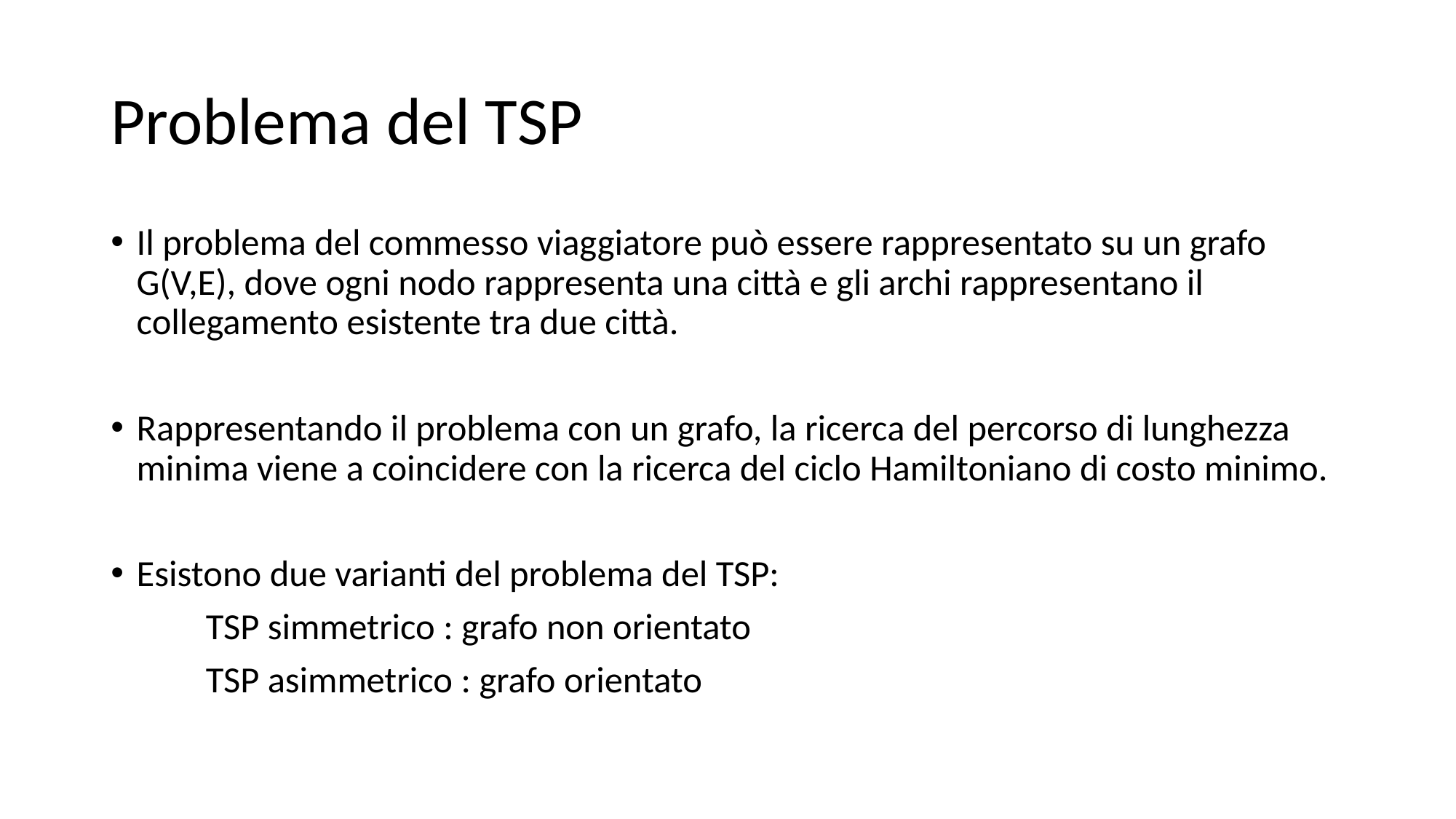

# Problema del TSP
Il problema del commesso viaggiatore può essere rappresentato su un grafo G(V,E), dove ogni nodo rappresenta una città e gli archi rappresentano il collegamento esistente tra due città.

Rappresentando il problema con un grafo, la ricerca del percorso di lunghezza minima viene a coincidere con la ricerca del ciclo Hamiltoniano di costo minimo.

Esistono due varianti del problema del TSP:
	TSP simmetrico : grafo non orientato
	TSP asimmetrico : grafo orientato